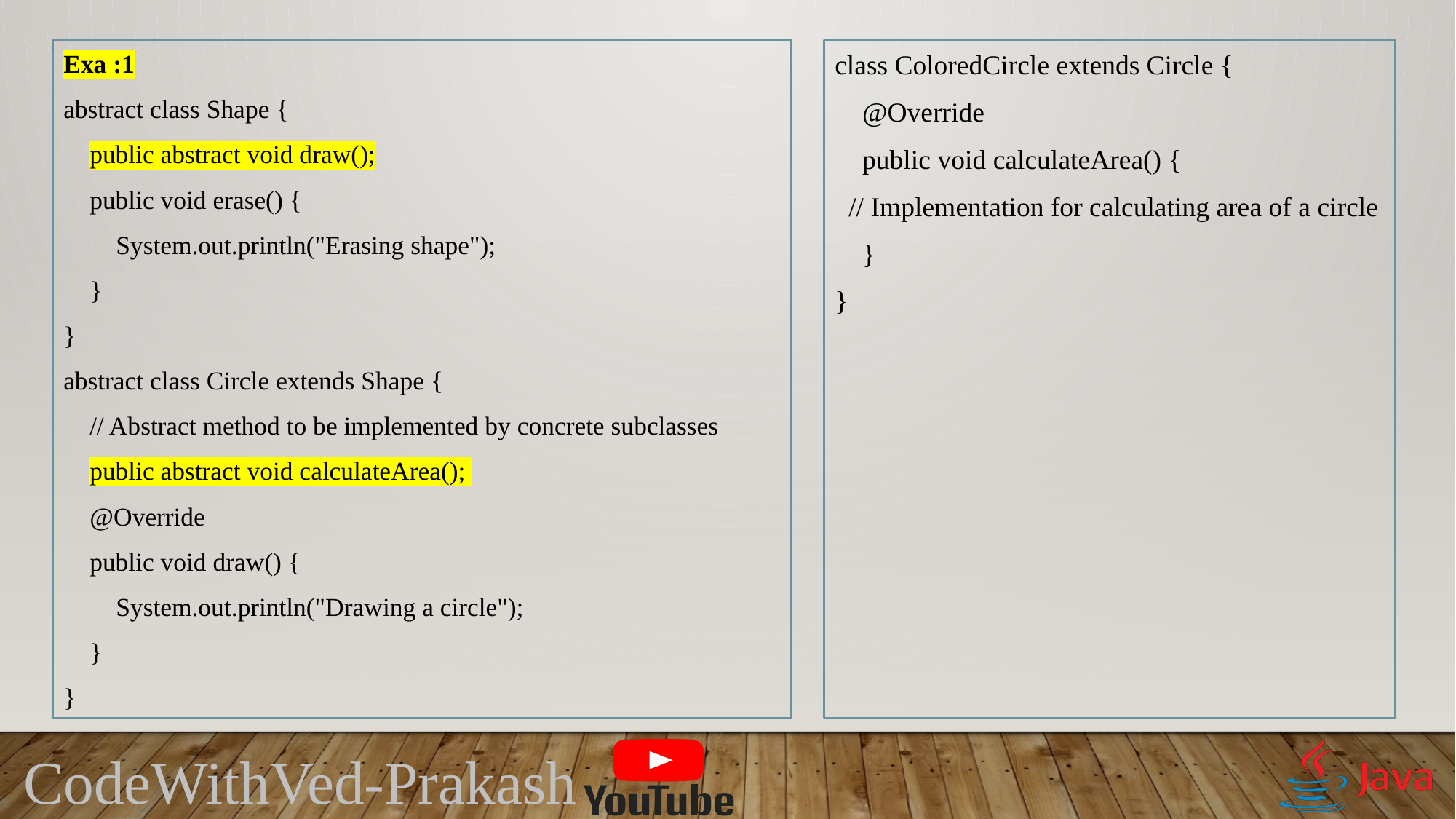

Exa :1
abstract class Shape {
    public abstract void draw();
    public void erase() {
        System.out.println("Erasing shape");
    }
}
abstract class Circle extends Shape {
    // Abstract method to be implemented by concrete subclasses
    public abstract void calculateArea();
    @Override
    public void draw() {
        System.out.println("Drawing a circle");
    }
}
class ColoredCircle extends Circle {
    @Override
    public void calculateArea() {
  // Implementation for calculating area of a circle
    }
}